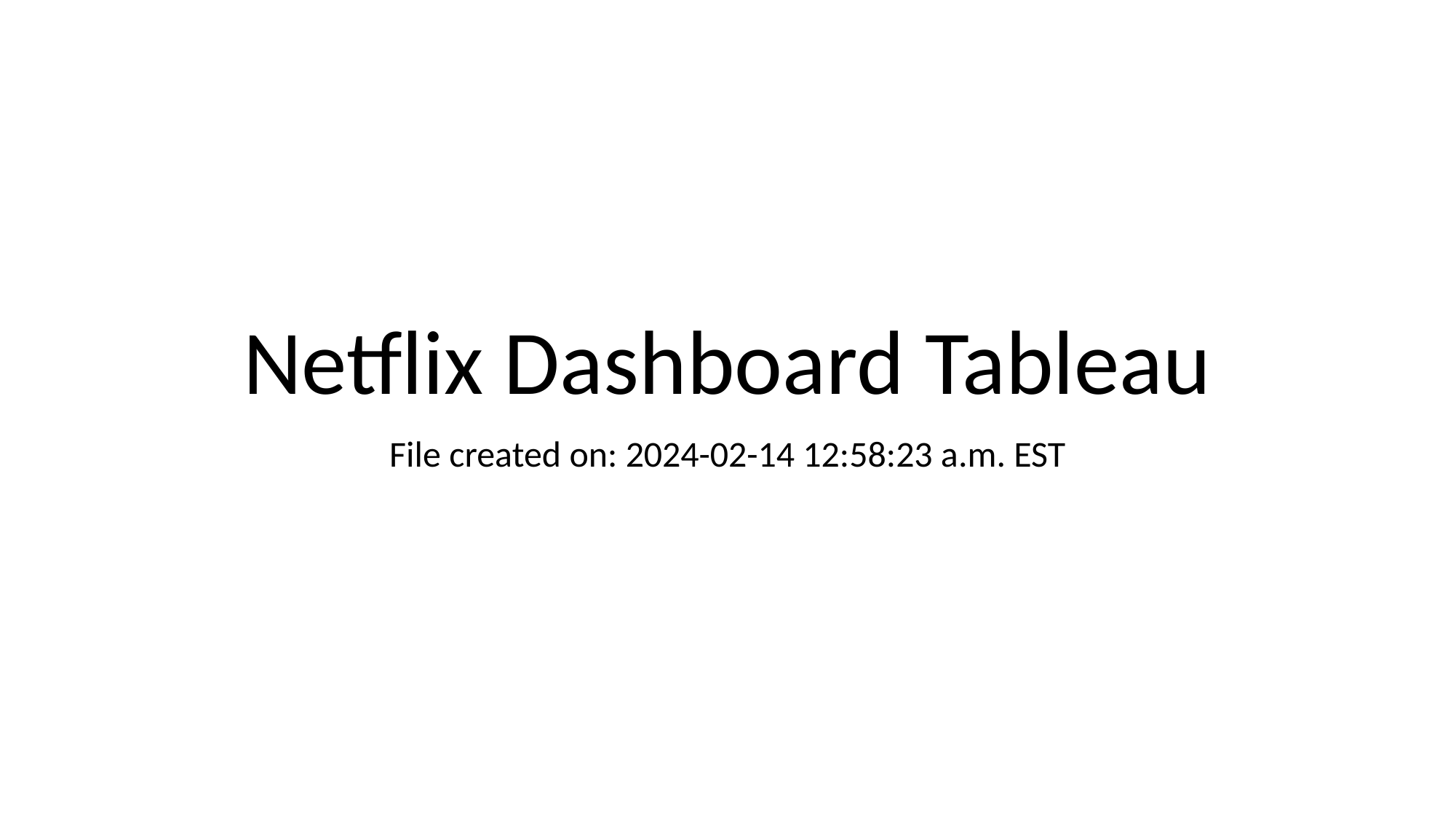

# Netflix Dashboard Tableau
File created on: 2024-02-14 12:58:23 a.m. EST